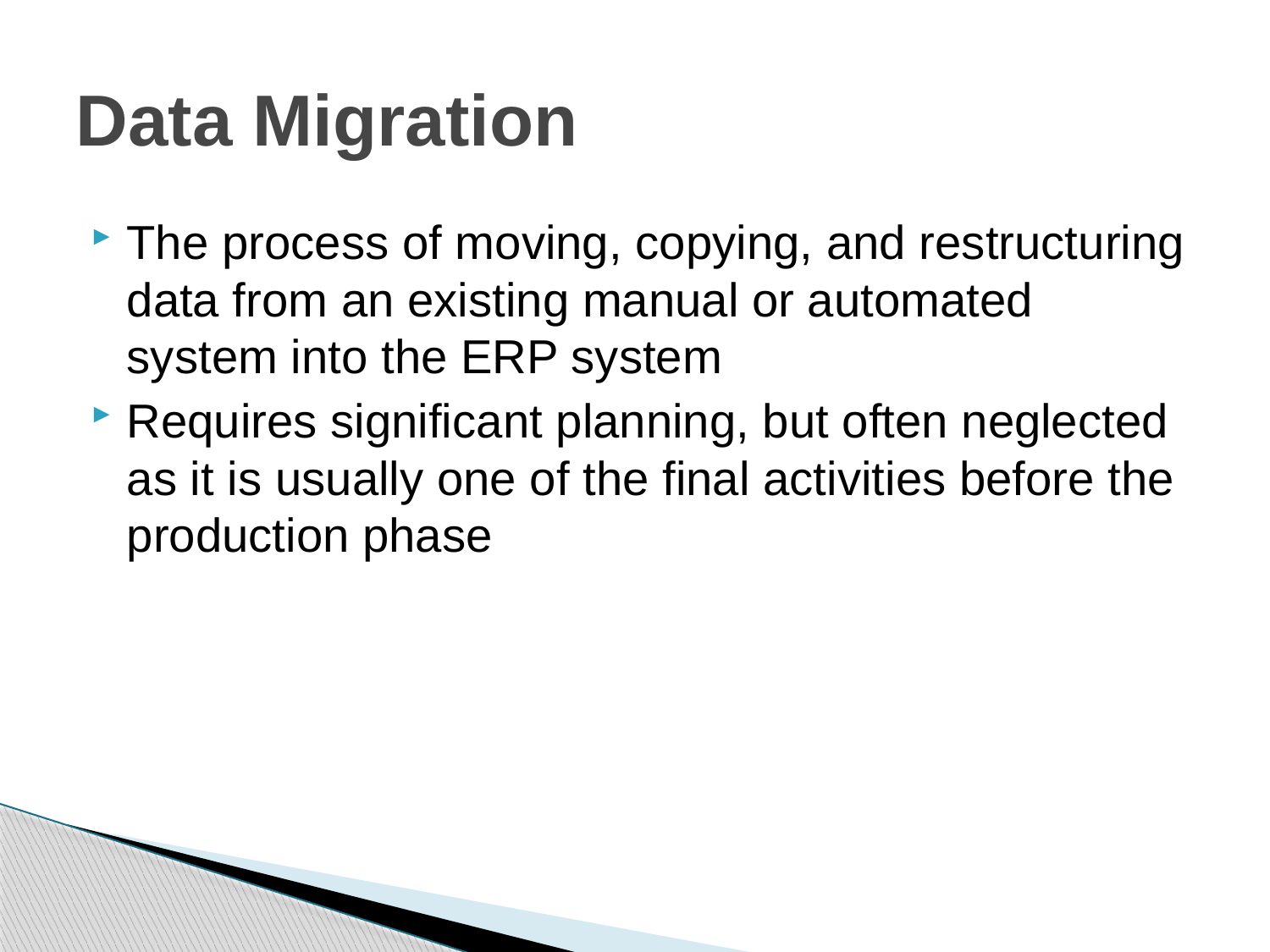

# Data Migration
The process of moving, copying, and restructuring data from an existing manual or automated system into the ERP system
Requires significant planning, but often neglected as it is usually one of the final activities before the production phase